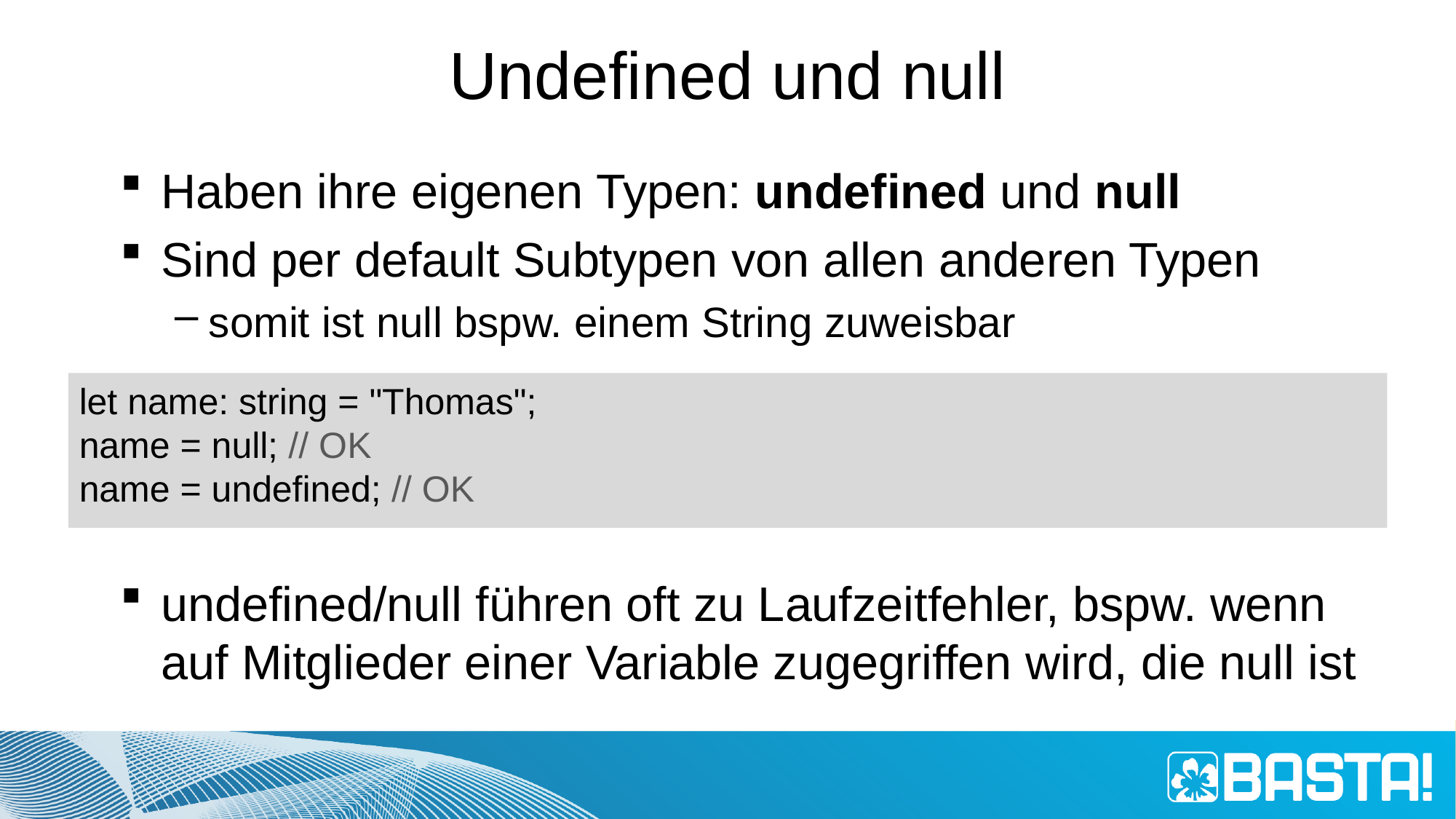

# Undefined und null
Haben ihre eigenen Typen: undefined und null
Sind per default Subtypen von allen anderen Typen
somit ist null bspw. einem String zuweisbar

undefined/null führen oft zu Laufzeitfehler, bspw. wenn auf Mitglieder einer Variable zugegriffen wird, die null ist
let name: string = "Thomas";
name = null; // OK
name = undefined; // OK